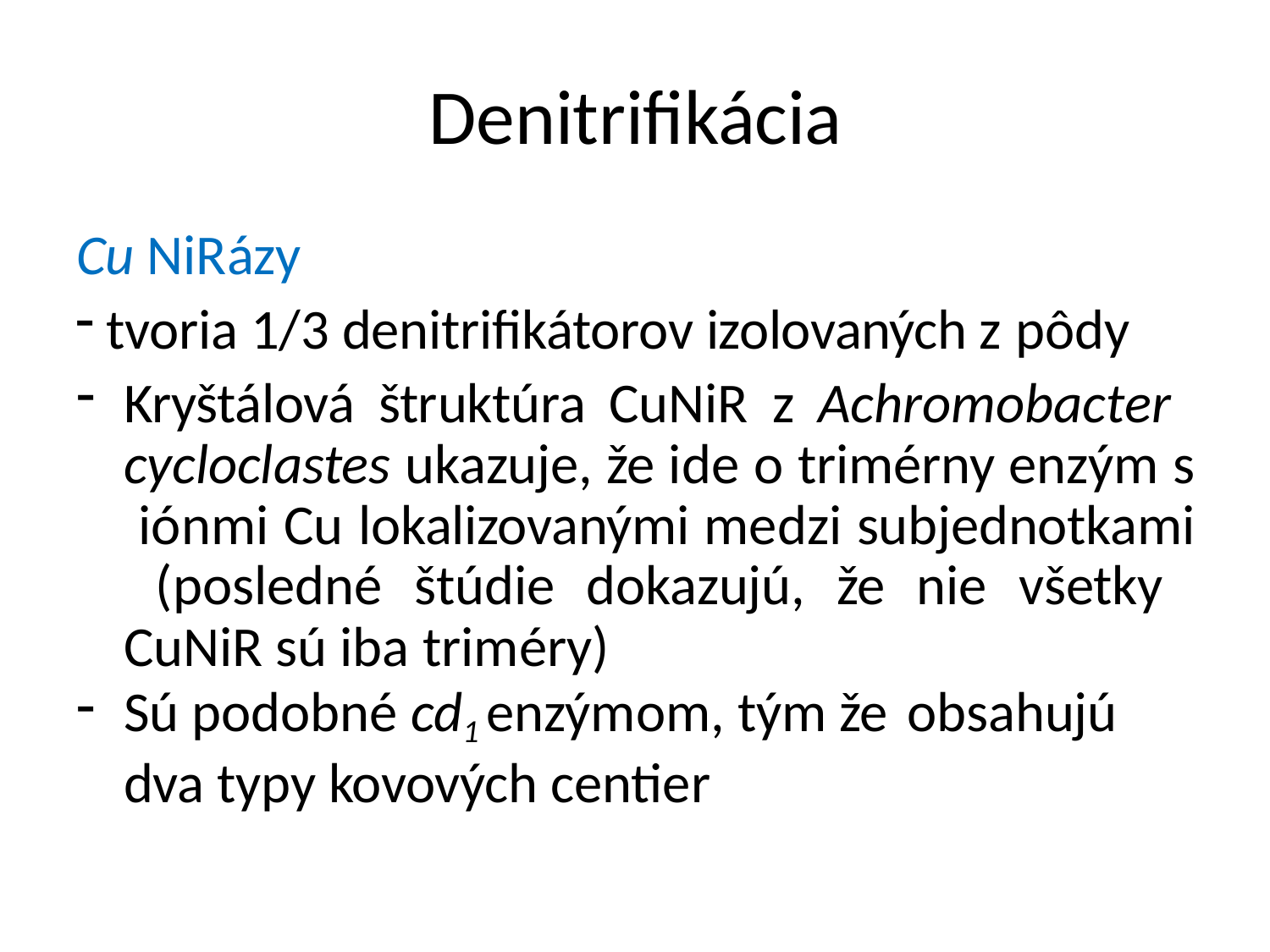

# Denitrifikácia
Cu NiRázy
tvoria 1/3 denitrifikátorov izolovaných z pôdy
Kryštálová štruktúra CuNiR z Achromobacter  cycloclastes ukazuje, že ide o trimérny enzým s  iónmi Cu lokalizovanými medzi subjednotkami  (posledné štúdie dokazujú, že nie všetky  CuNiR sú iba triméry)
Sú podobné cd1 enzýmom, tým že obsahujú
dva typy kovových centier